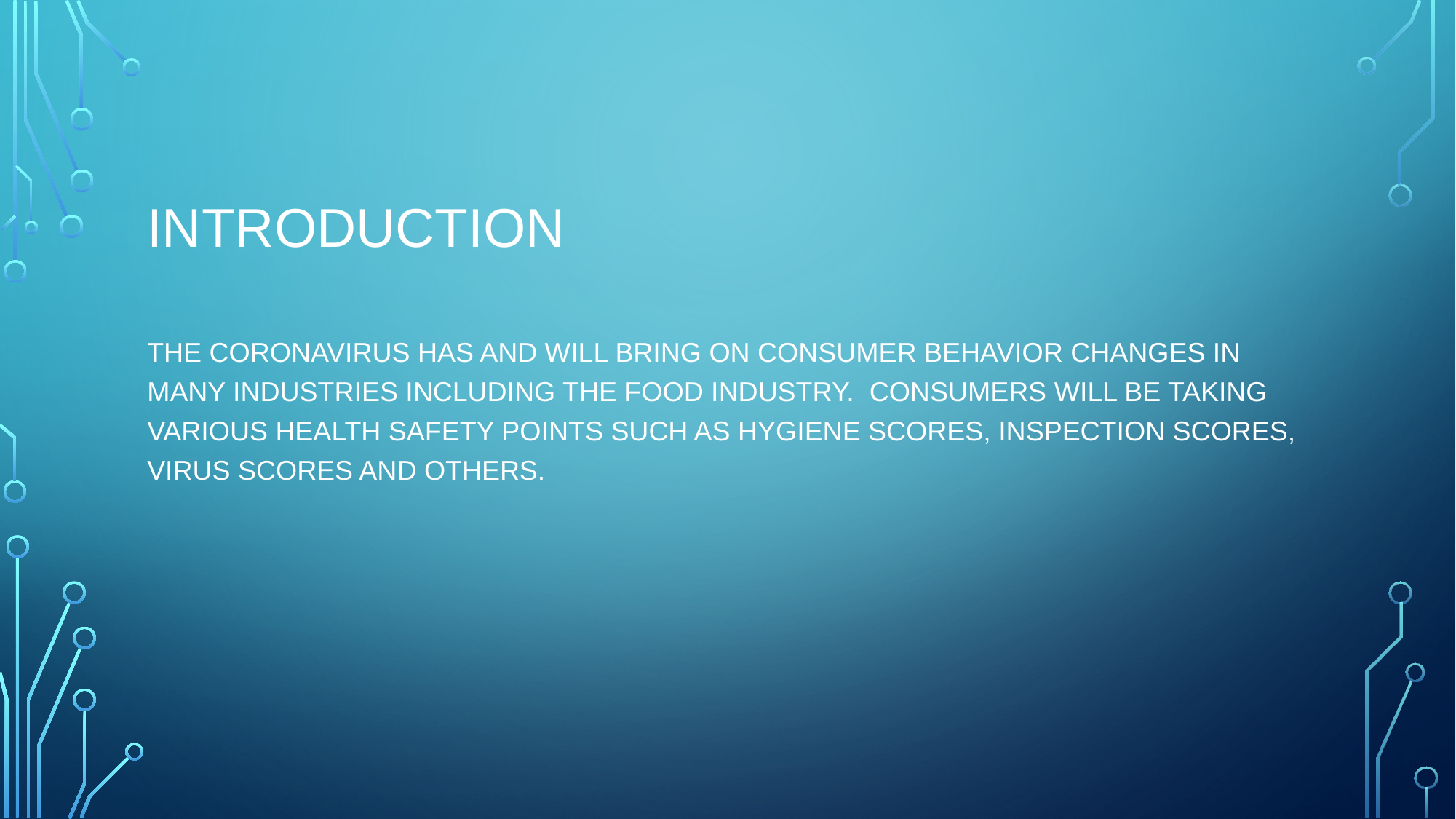

# introduction
The coronavirus has and will bring on consumer behavior changes in many industries including the food industry.  Consumers will be taking various health safety points such as hygiene scores, inspection scores, virus scores and others.